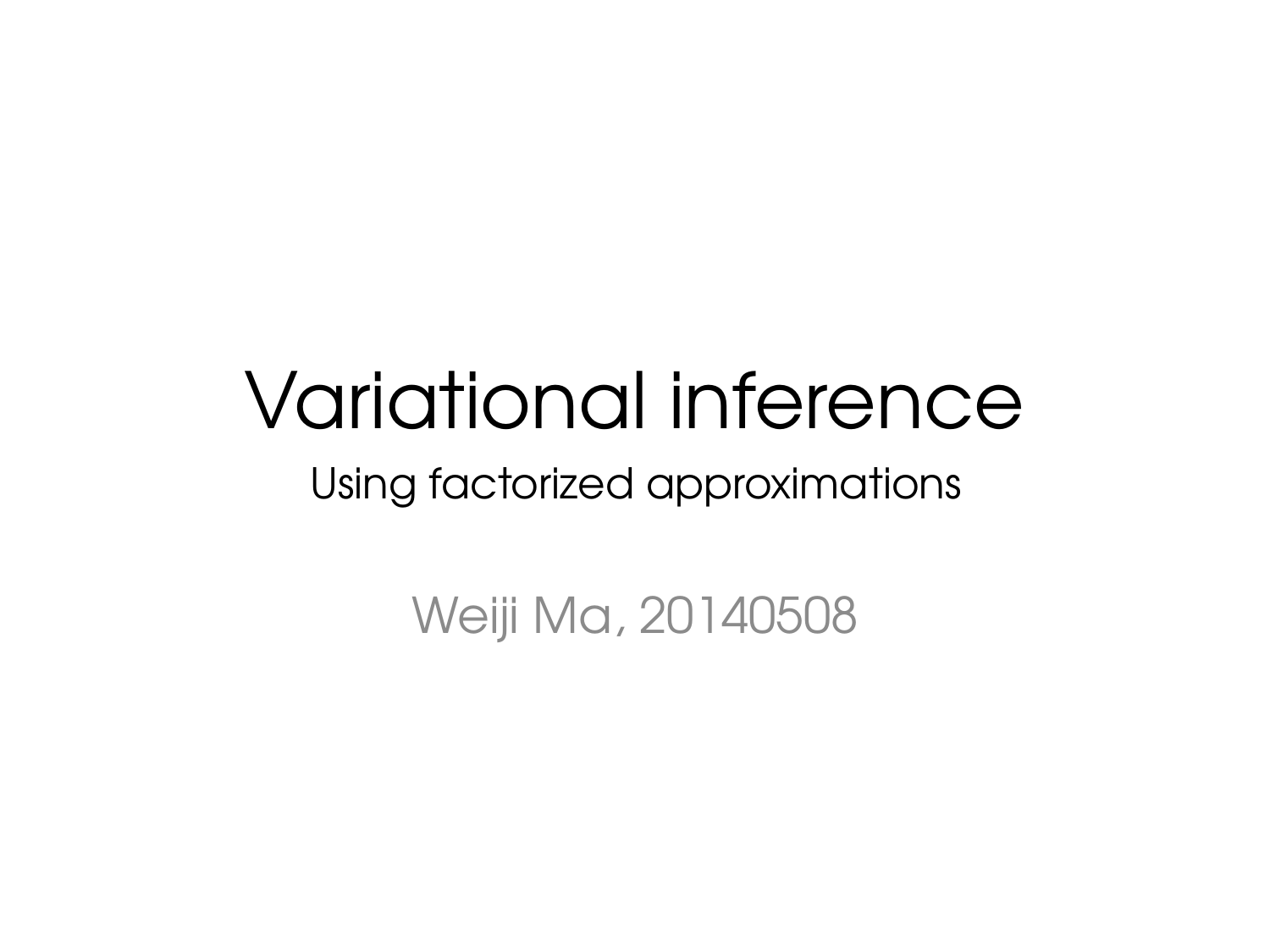

# Variational inference
Using factorized approximations
Weiji Ma, 20140508